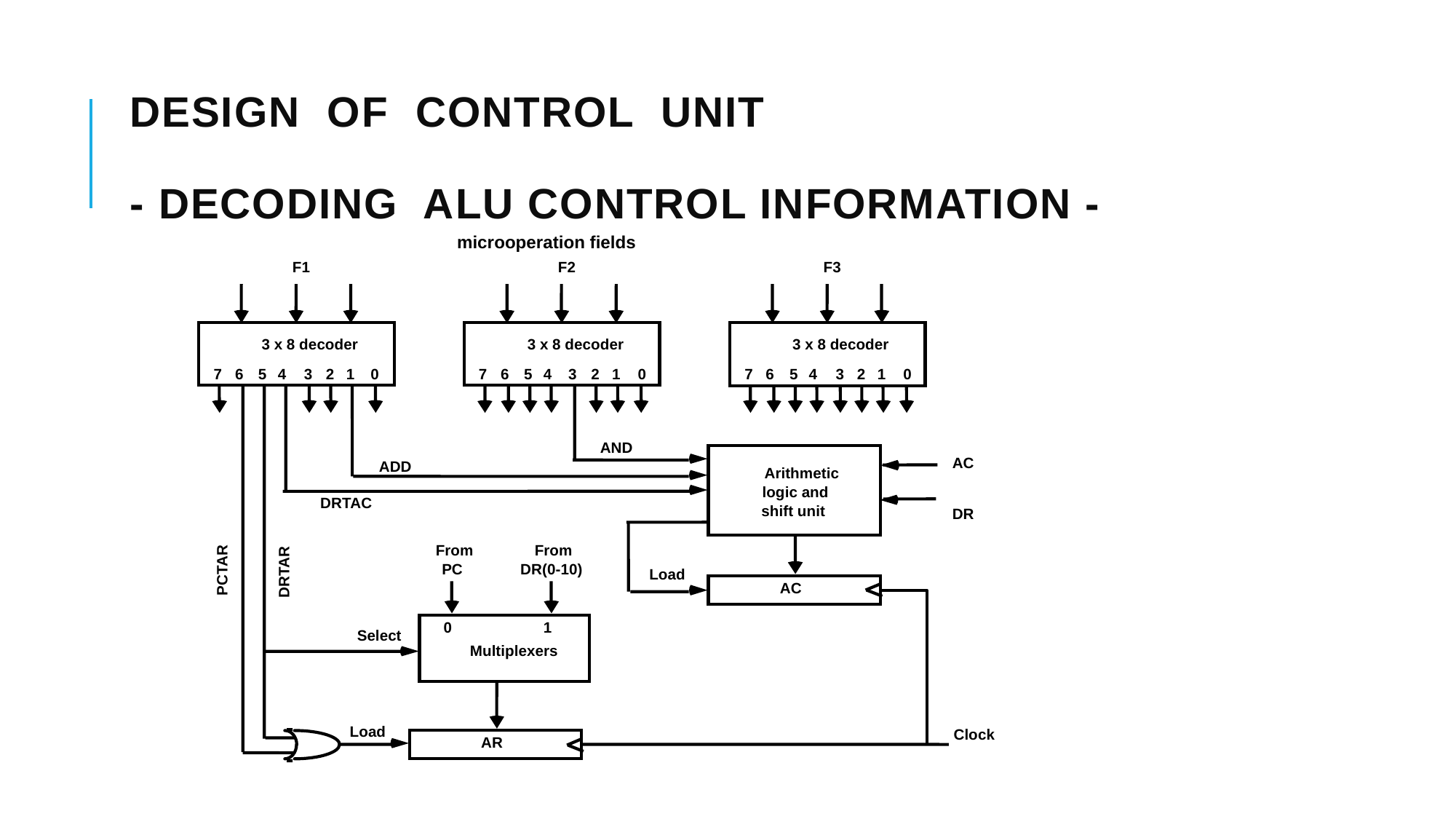

# DESIGN  OF  CONTROL  UNIT - DECODING  ALU CONTROL INFORMATION -
              microoperation fields
F1
F2
F3

3 x 8 decoder
3 x 8 decoder
3 x 8 decoder
7
6
5
4
3
2
1
0
7
6
5
4
3
2
1
0
7
6
5
4
3
2
1
0

AND

AC

DR
ADD

Arithmetic

logic and

DRTAC

shift unit

From

From

PCTAR
PC
DR(0-10)
DRTAR
Load

AC

0
1

Select
Multiplexers

Load
Clock

AR